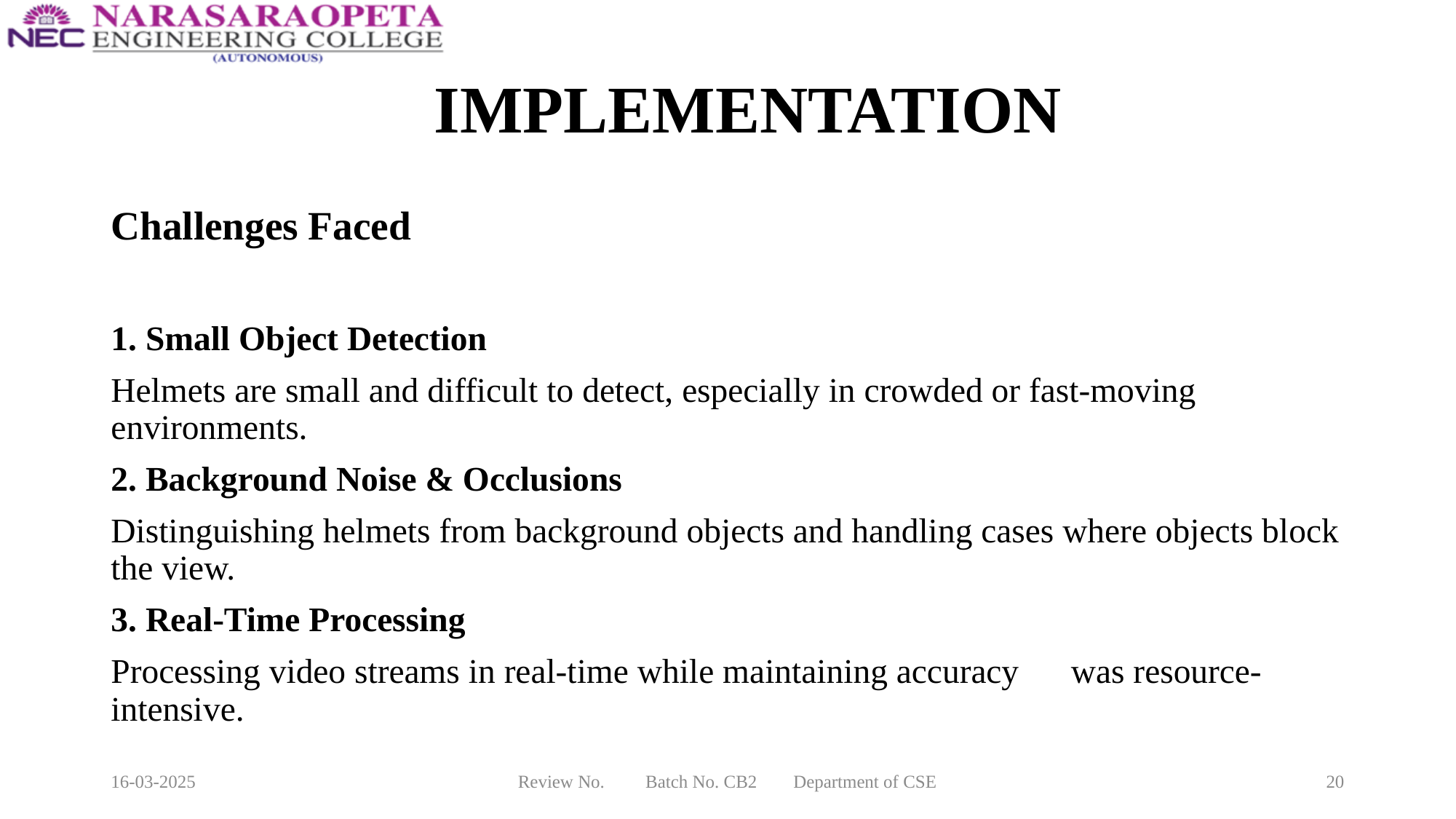

# IMPLEMENTATION
Challenges Faced

1. Small Object Detection
Helmets are small and difficult to detect, especially in crowded or fast-moving environments.
2. Background Noise & Occlusions
Distinguishing helmets from background objects and handling cases where objects block the view.
3. Real-Time Processing
Processing video streams in real-time while maintaining accuracy      was resource-intensive.
16-03-2025
Review No.         Batch No. CB2        Department of CSE
20